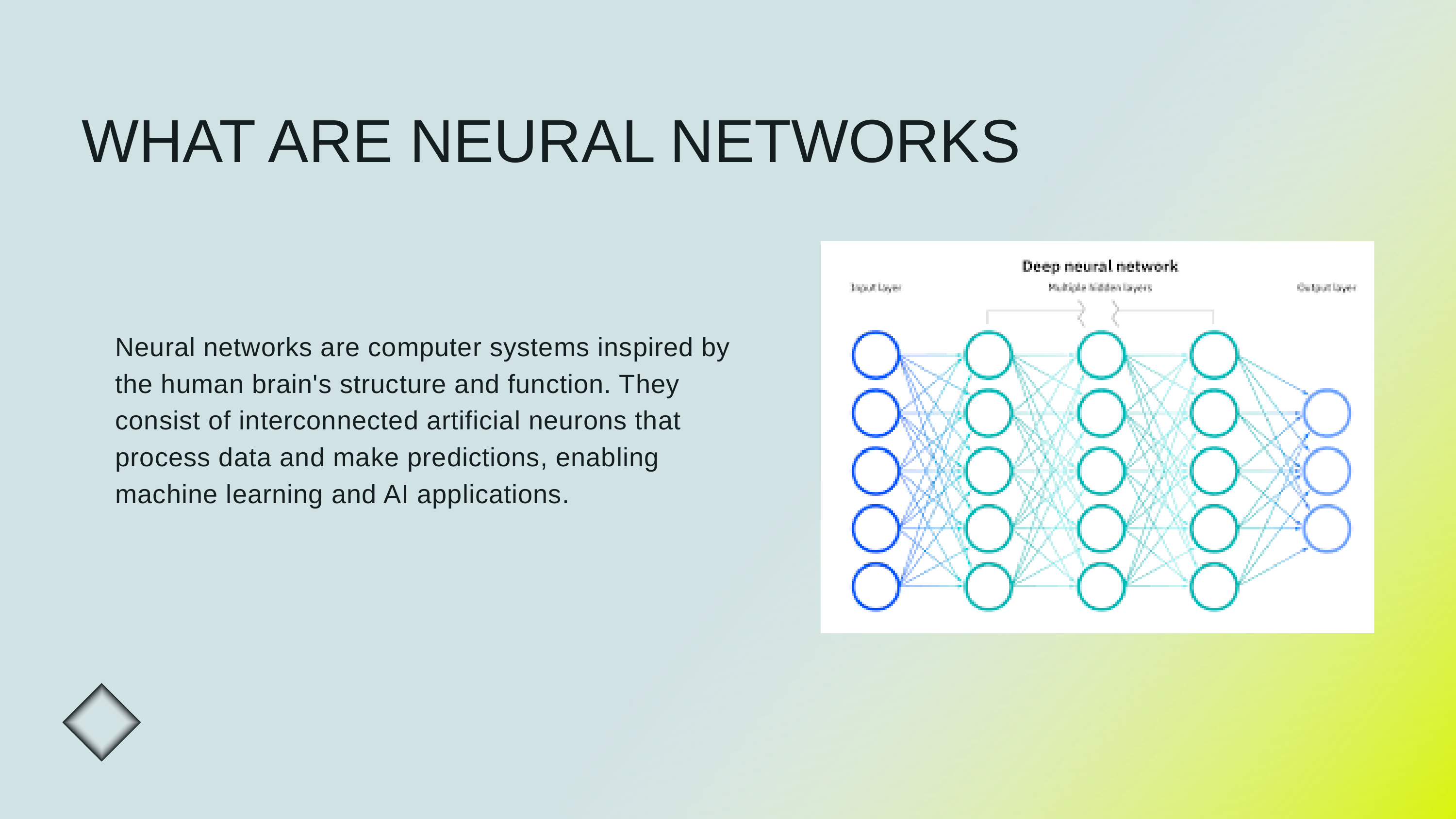

WHAT ARE NEURAL NETWORKS

Neural networks are computer systems inspired by the human brain's structure and function. They consist of interconnected artificial neurons that process data and make predictions, enabling machine learning and AI applications.